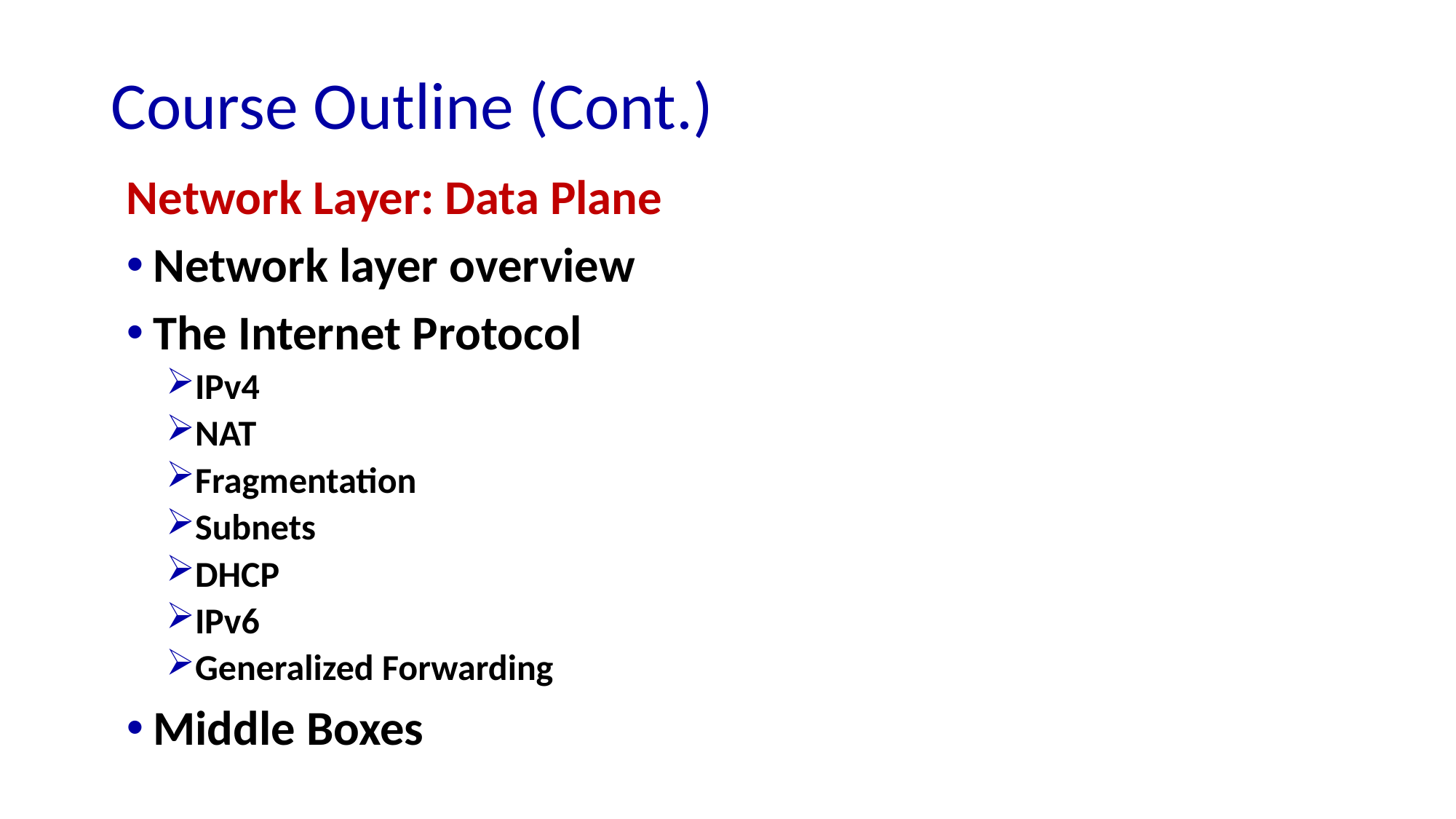

# Course Outline (Cont.)
Network Layer: Data Plane
Network layer overview
The Internet Protocol
IPv4
NAT
Fragmentation
Subnets
DHCP
IPv6
Generalized Forwarding
Middle Boxes